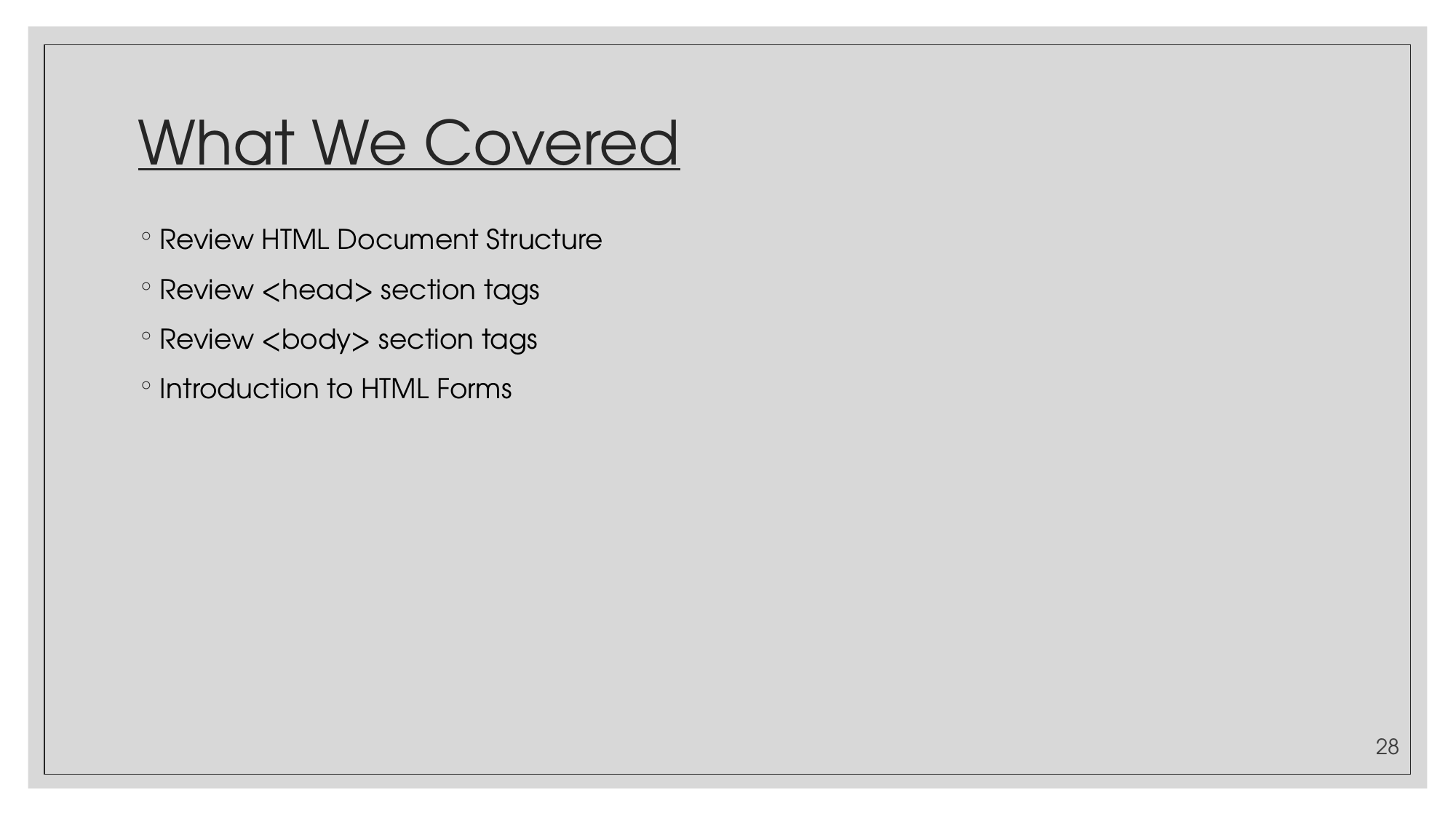

# What We Covered
Review HTML Document Structure
Review <head> section tags
Review <body> section tags
Introduction to HTML Forms
28